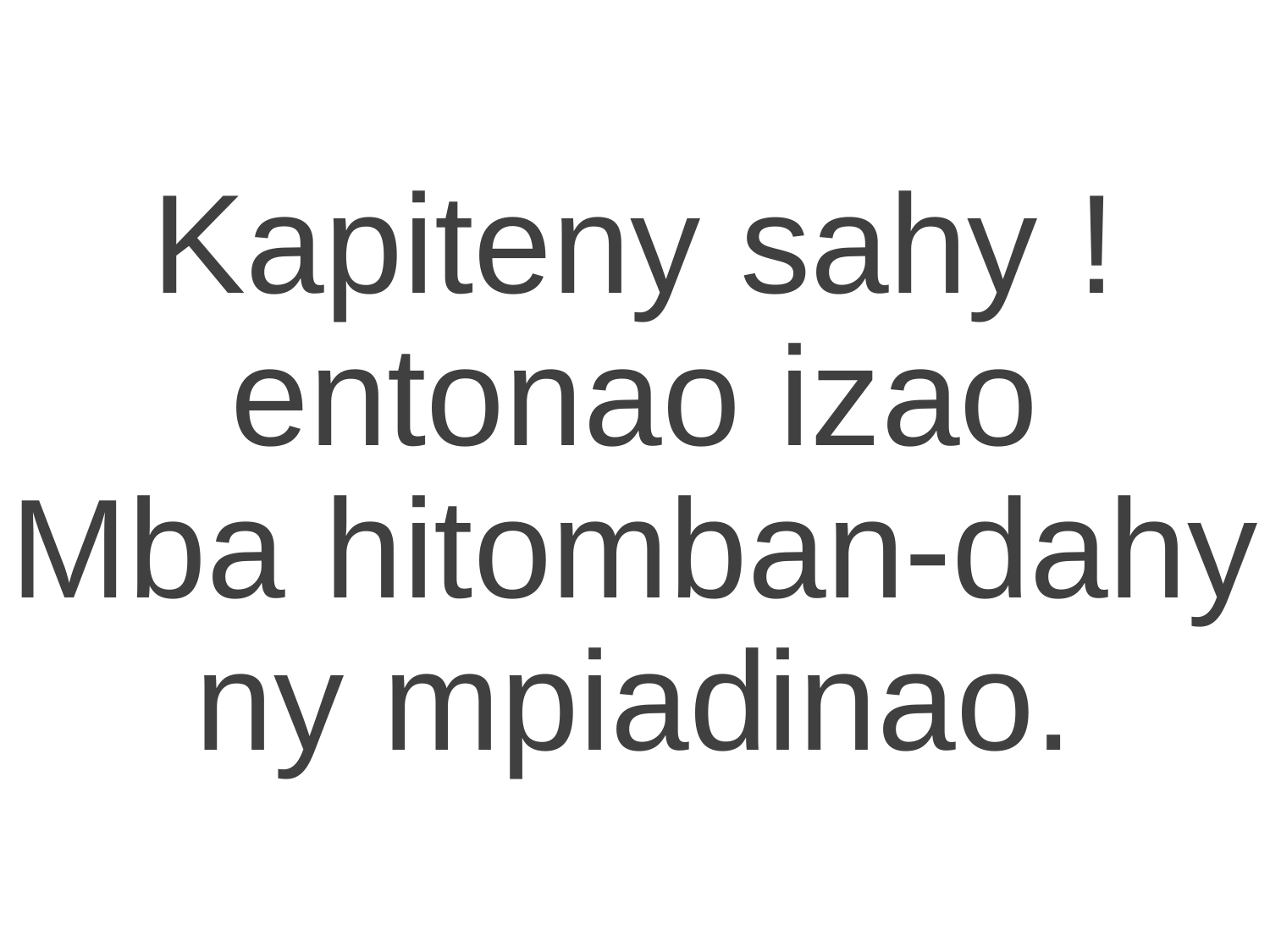

Kapiteny sahy !
entonao izao
Mba hitomban-dahy
ny mpiadinao.